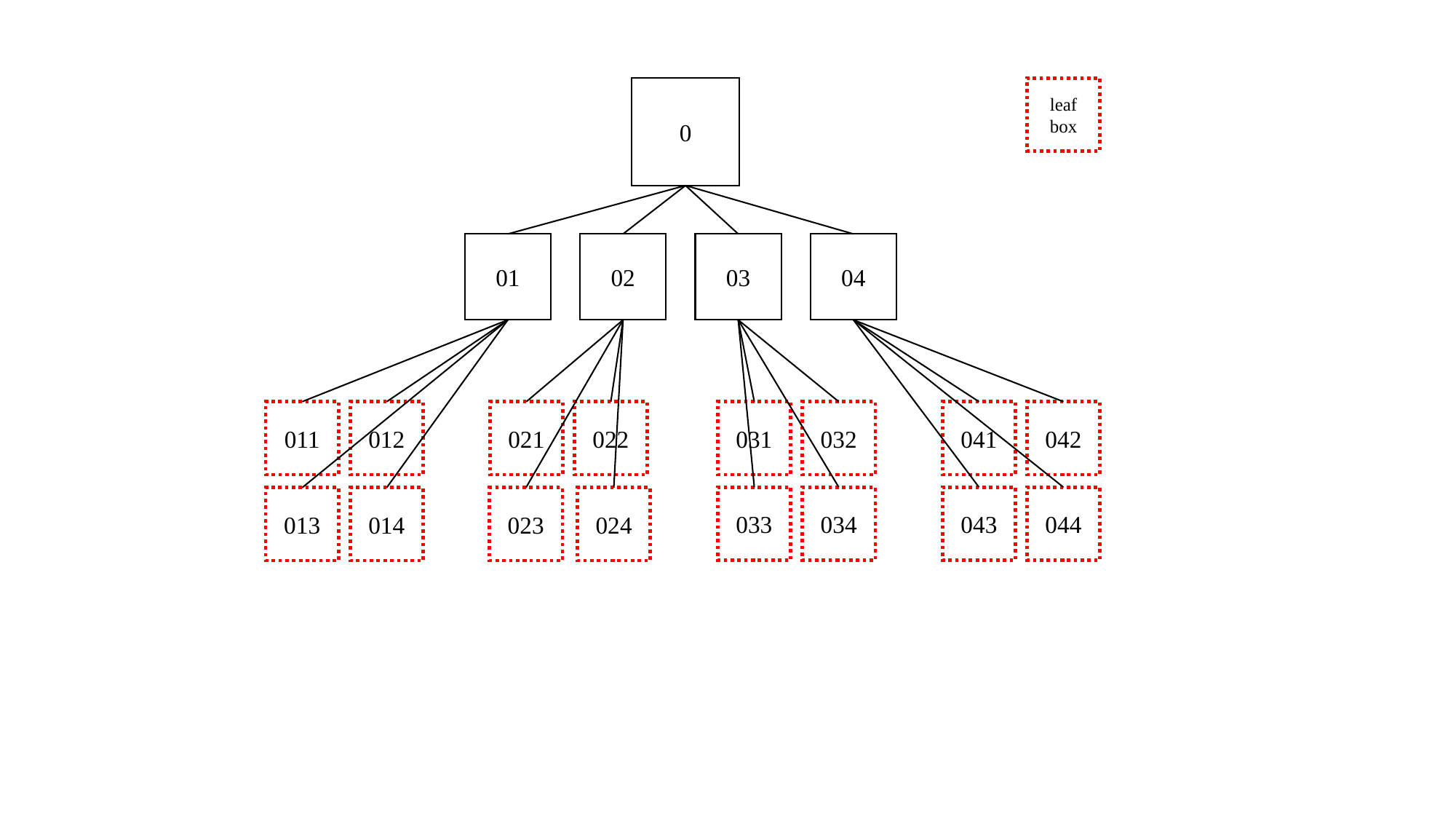

0
leaf box
01
02
03
04
011
012
021
022
031
032
041
042
033
034
043
044
013
014
023
024